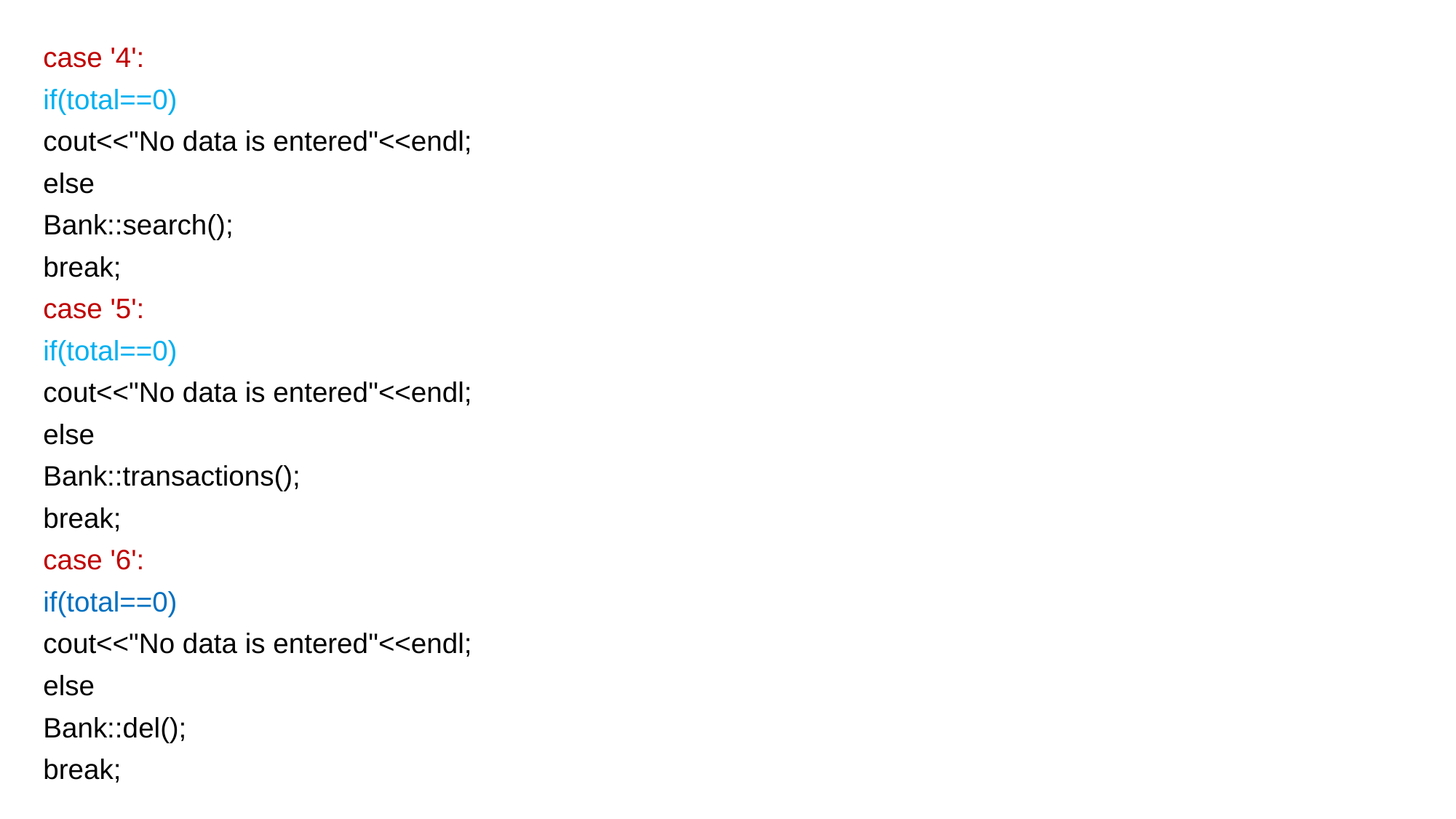

case '4':
if(total==0)
cout<<"No data is entered"<<endl;
else
Bank::search();
break;
case '5':
if(total==0)
cout<<"No data is entered"<<endl;
else
Bank::transactions();
break;
case '6':
if(total==0)
cout<<"No data is entered"<<endl;
else
Bank::del();
break;

#